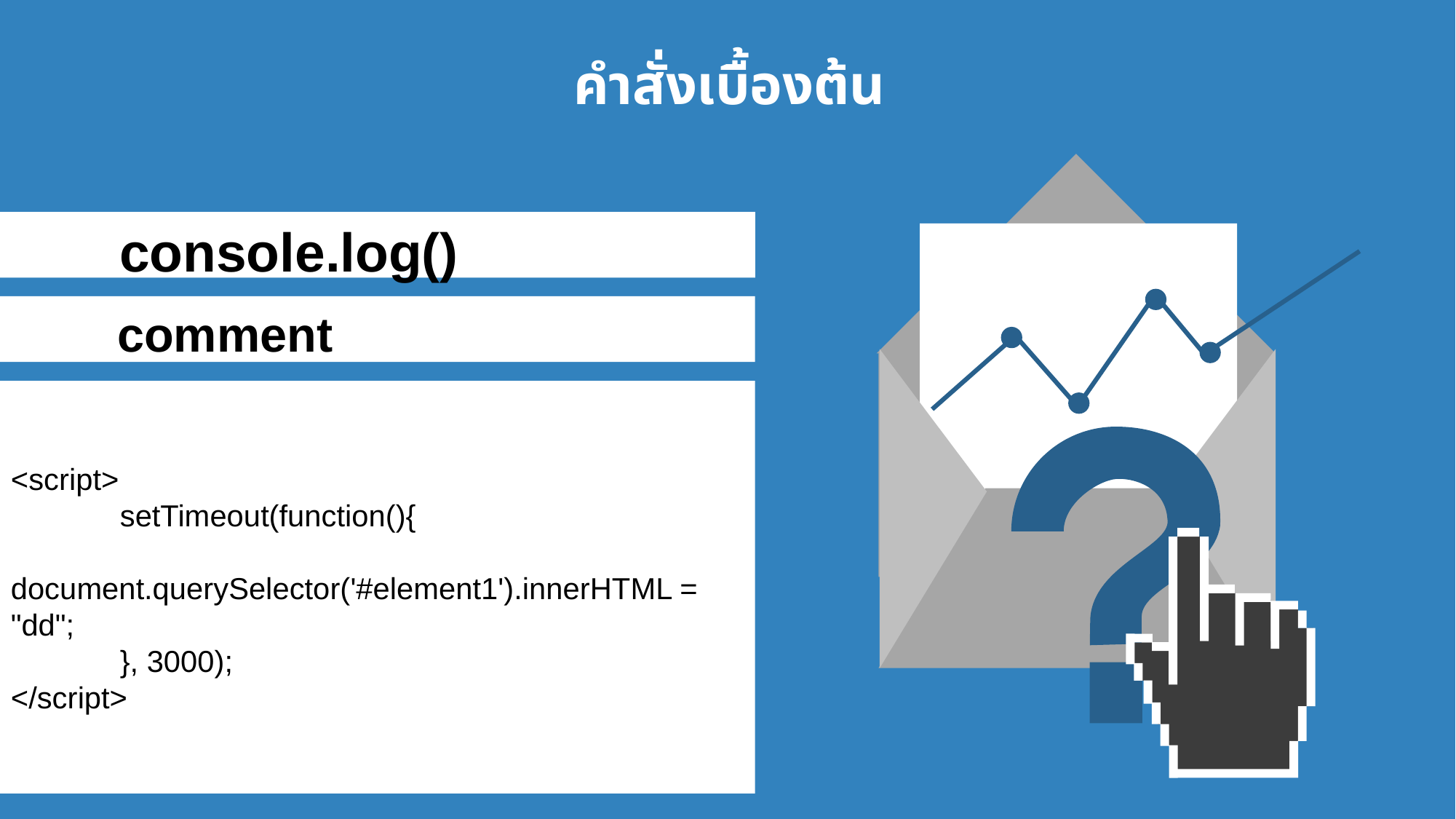

คำสั่งเบื้องต้น

console.log()

comment
<script>
	setTimeout(function(){
	document.querySelector('#element1').innerHTML = "dd";
	}, 3000);
</script>